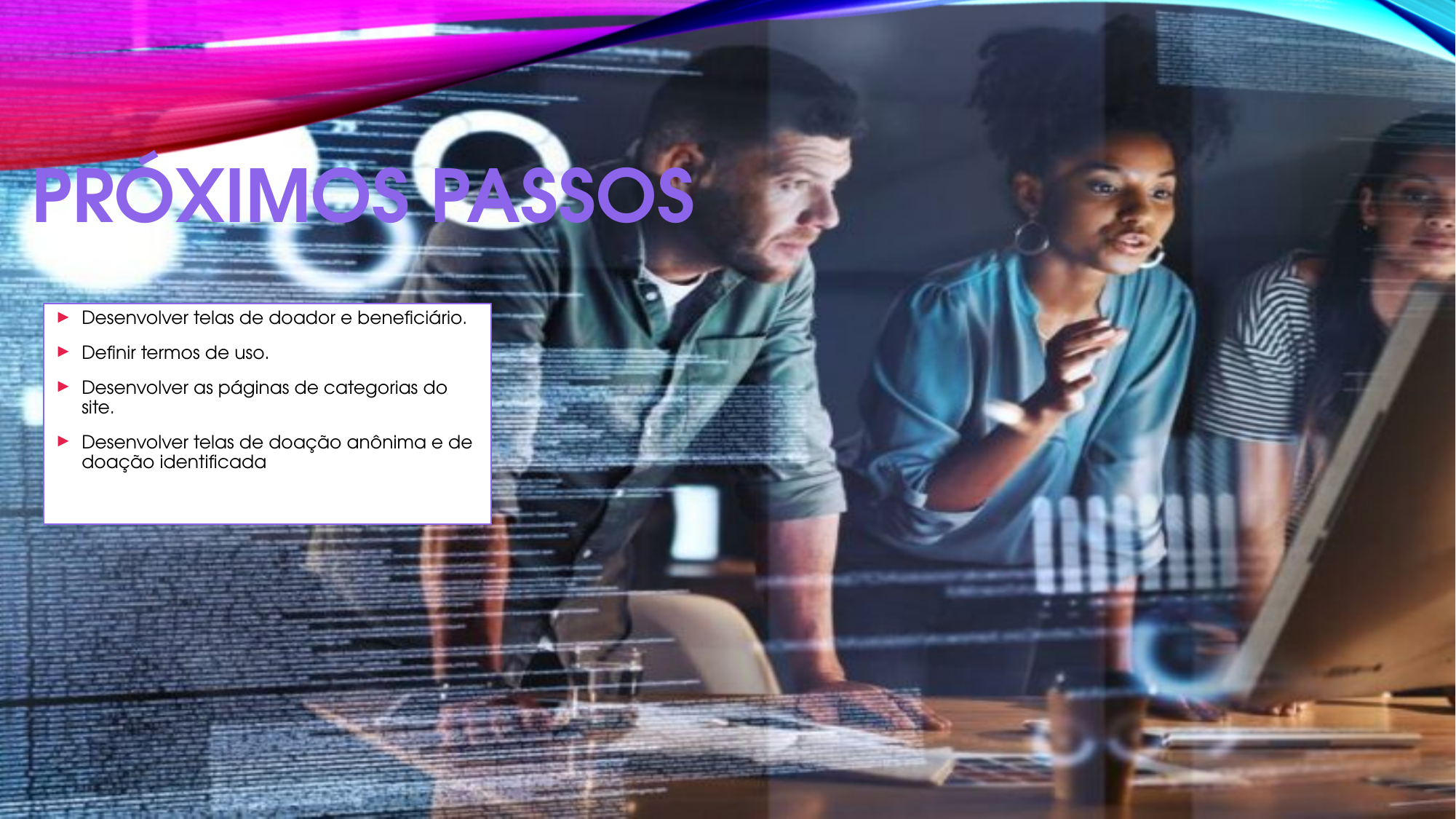

# Próximos passos
Desenvolver telas de doador e beneficiário.
Definir termos de uso.
Desenvolver as páginas de categorias do site.
Desenvolver telas de doação anônima e de doação identificada